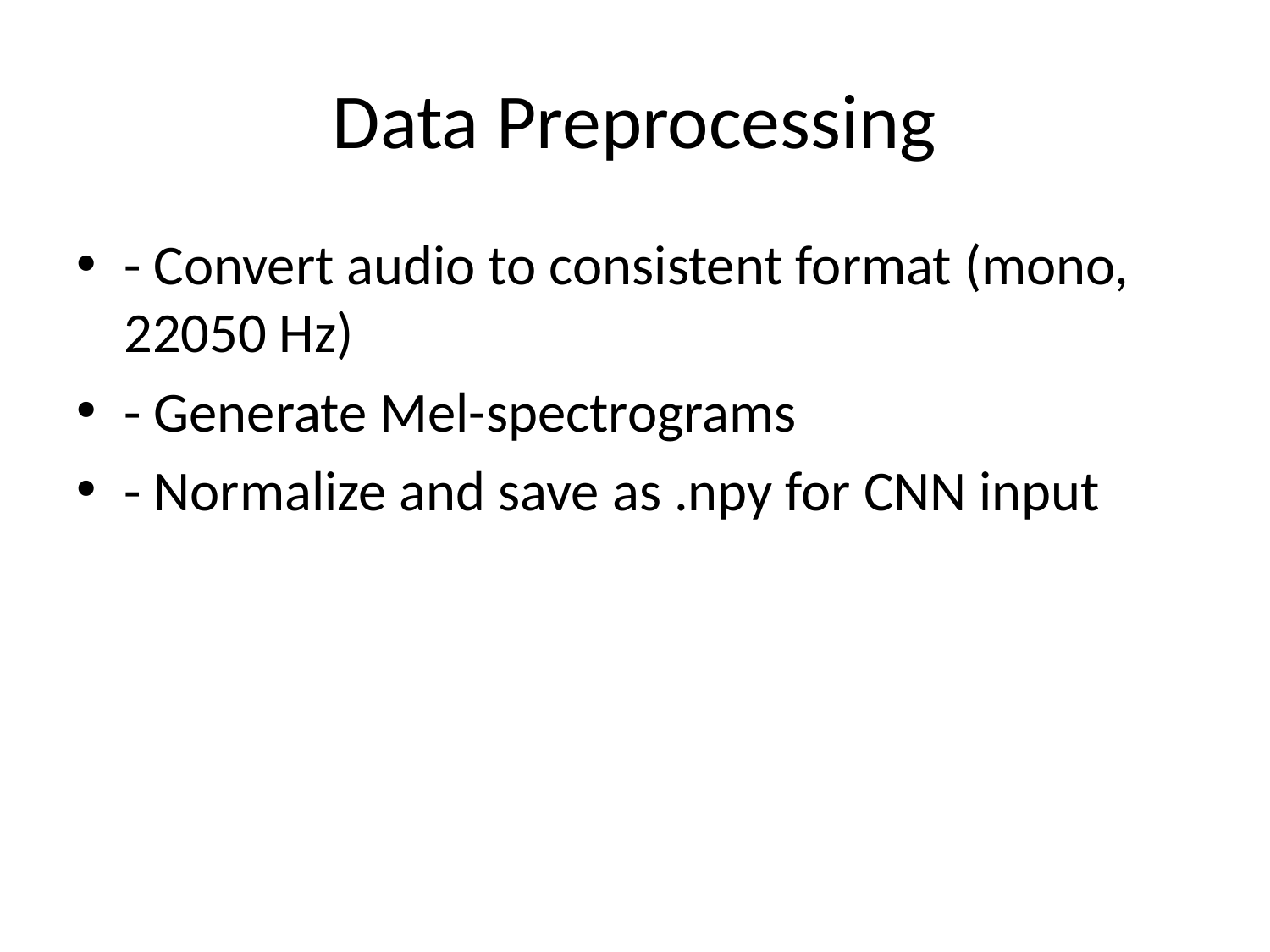

# Data Preprocessing
- Convert audio to consistent format (mono, 22050 Hz)
- Generate Mel-spectrograms
- Normalize and save as .npy for CNN input